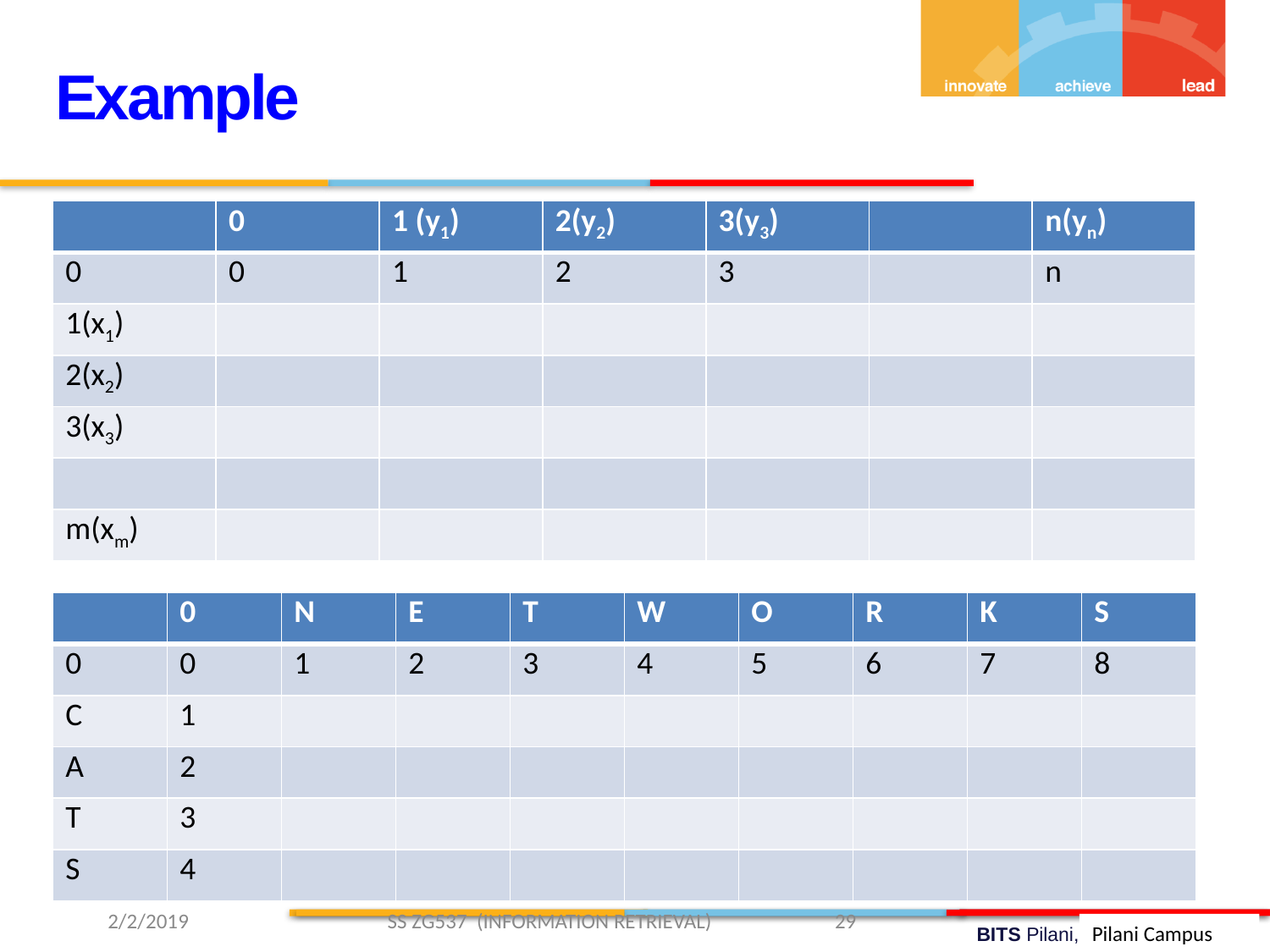

Example
|  | 0 | 1 (y1) | 2(y2) | 3(y3) |  | n(yn) |
| --- | --- | --- | --- | --- | --- | --- |
| 0 | 0 | 1 | 2 | 3 |  | n |
| 1(x1) |  |  |  |  |  |  |
| 2(x2) |  |  |  |  |  |  |
| 3(x3) |  |  |  |  |  |  |
|  |  |  |  |  |  |  |
| m(xm) |  |  |  |  |  |  |
|  | 0 | N | E | T | W | O | R | K | S |
| --- | --- | --- | --- | --- | --- | --- | --- | --- | --- |
| 0 | 0 | 1 | 2 | 3 | 4 | 5 | 6 | 7 | 8 |
| C | 1 |  |  |  |  |  |  |  |  |
| A | 2 |  |  |  |  |  |  |  |  |
| T | 3 |  |  |  |  |  |  |  |  |
| S | 4 |  |  |  |  |  |  |  |  |
2/2/2019                                         SS ZG537  (INFORMATION RETRIEVAL)                         29
Pilani Campus